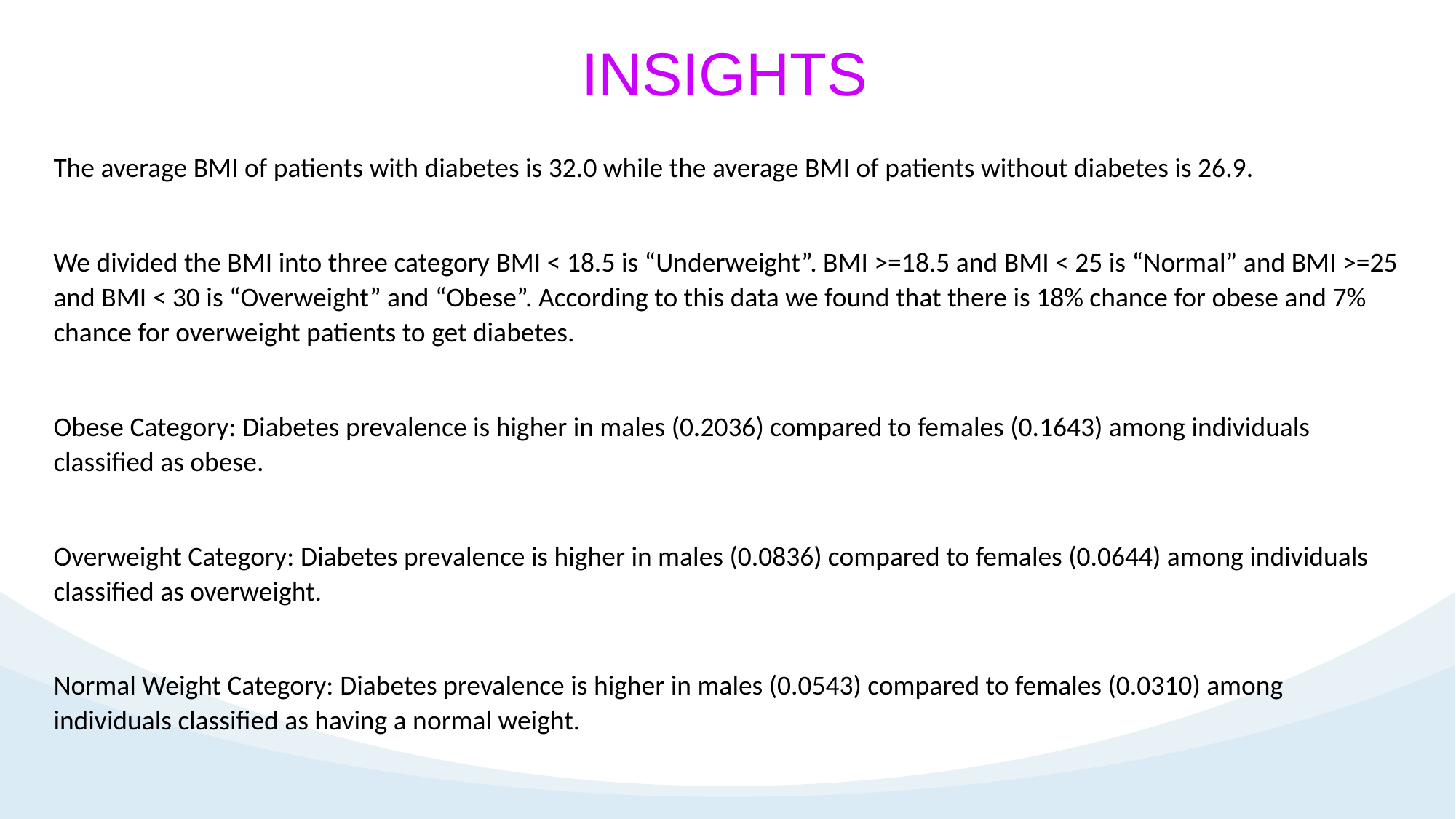

INSIGHTS
The average BMI of patients with diabetes is 32.0 while the average BMI of patients without diabetes is 26.9.

We divided the BMI into three category BMI < 18.5 is “Underweight”. BMI >=18.5 and BMI < 25 is “Normal” and BMI >=25 and BMI < 30 is “Overweight” and “Obese”. According to this data we found that there is 18% chance for obese and 7% chance for overweight patients to get diabetes.

Obese Category: Diabetes prevalence is higher in males (0.2036) compared to females (0.1643) among individuals classified as obese.

Overweight Category: Diabetes prevalence is higher in males (0.0836) compared to females (0.0644) among individuals classified as overweight.

Normal Weight Category: Diabetes prevalence is higher in males (0.0543) compared to females (0.0310) among individuals classified as having a normal weight.